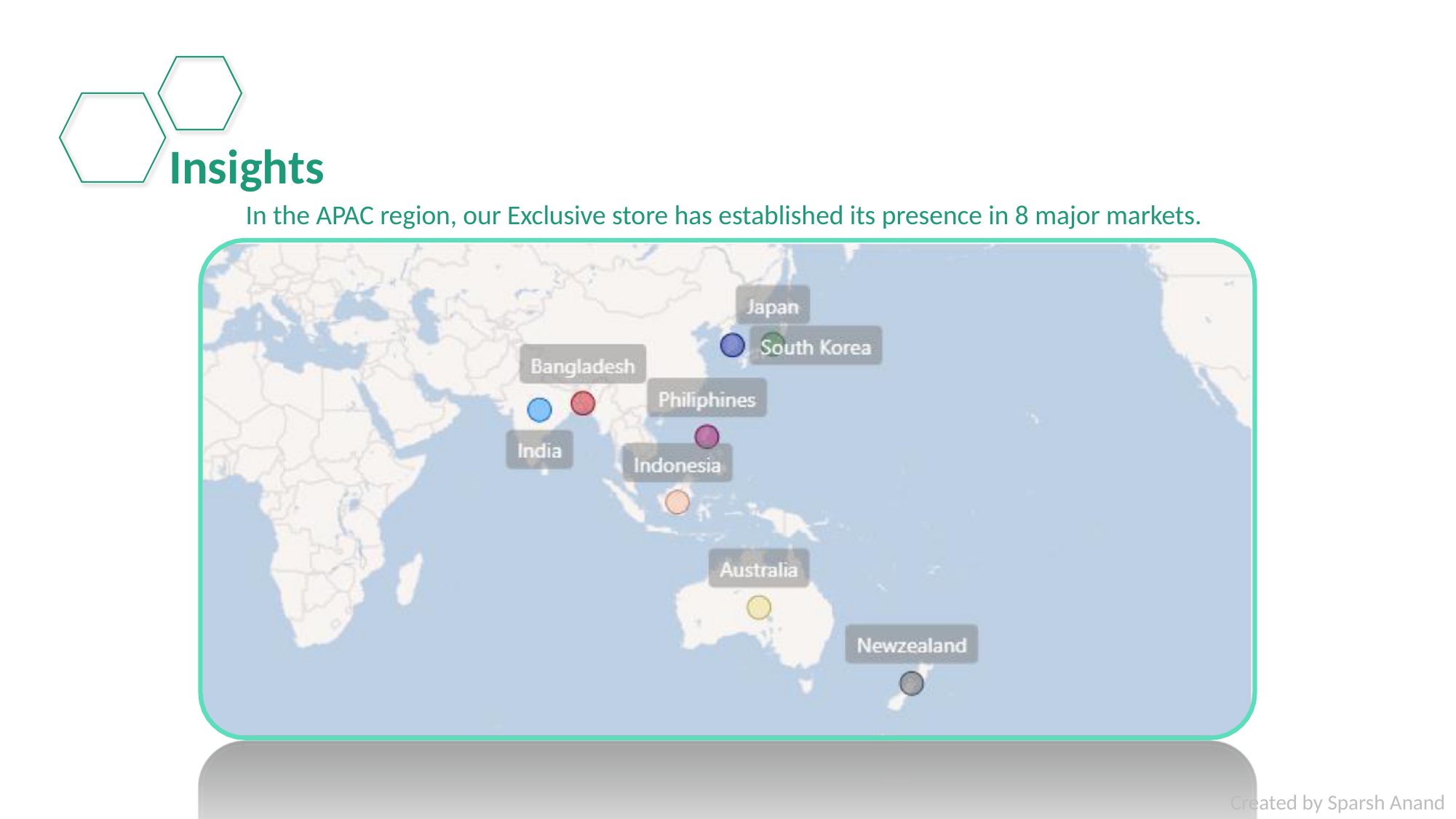

Insights

In the APAC region, our Exclusive store has established its presence in 8 major markets.

Created by Sparsh Anand